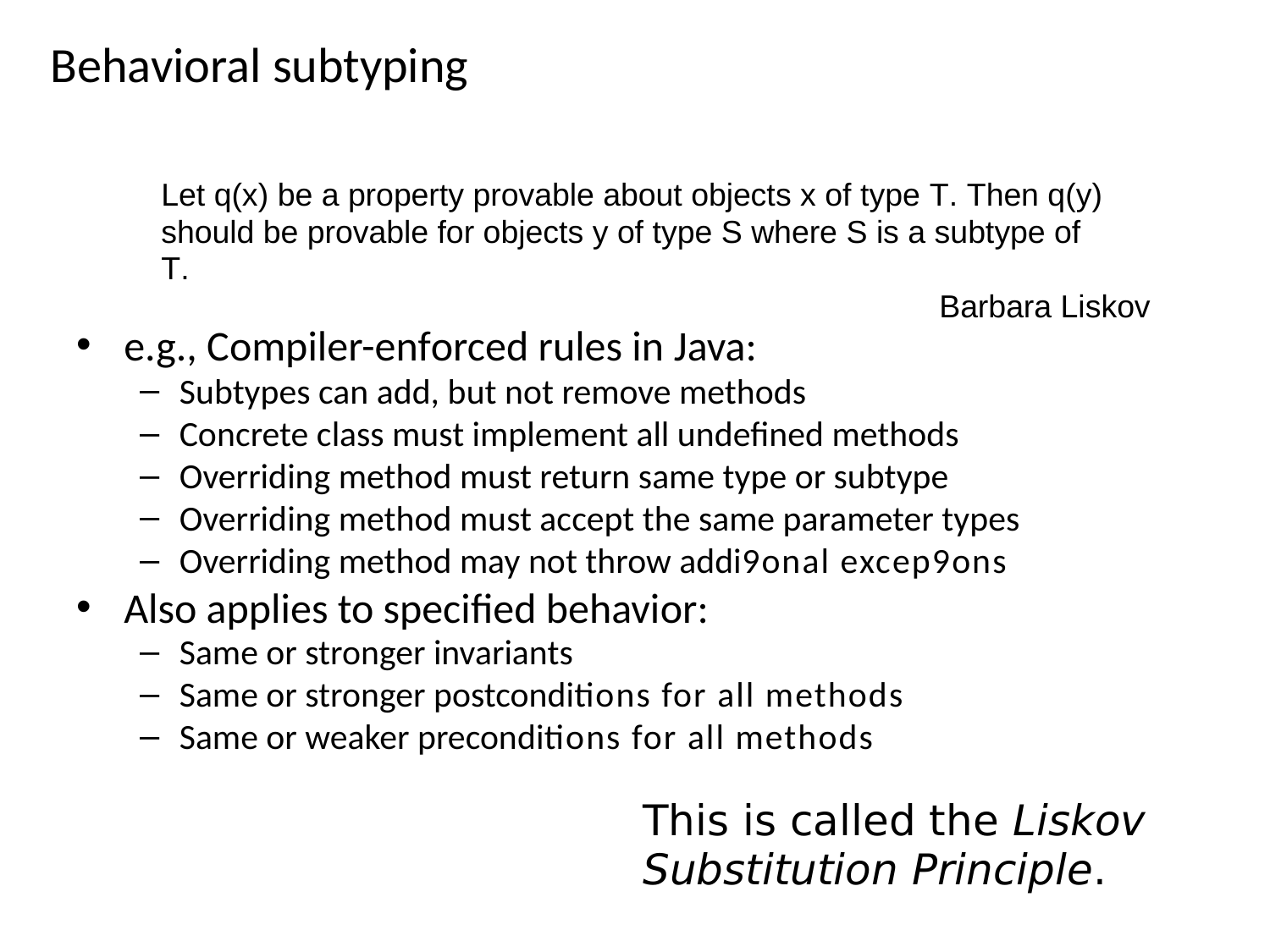

# Behavioral subtyping
Let q(x) be a property provable about objects x of type T. Then q(y) should be provable for objects y of type S where S is a subtype of T.
Barbara Liskov
e.g., Compiler-enforced rules in Java:
Subtypes can add, but not remove methods
Concrete class must implement all undeﬁned methods
Overriding method must return same type or subtype
Overriding method must accept the same parameter types
Overriding method may not throw addi9onal excep9ons
Also applies to speciﬁed behavior:
Same or stronger invariants
Same or stronger postconditions for all methods
Same or weaker preconditions for all methods

This is called the Liskov Substitution Principle.